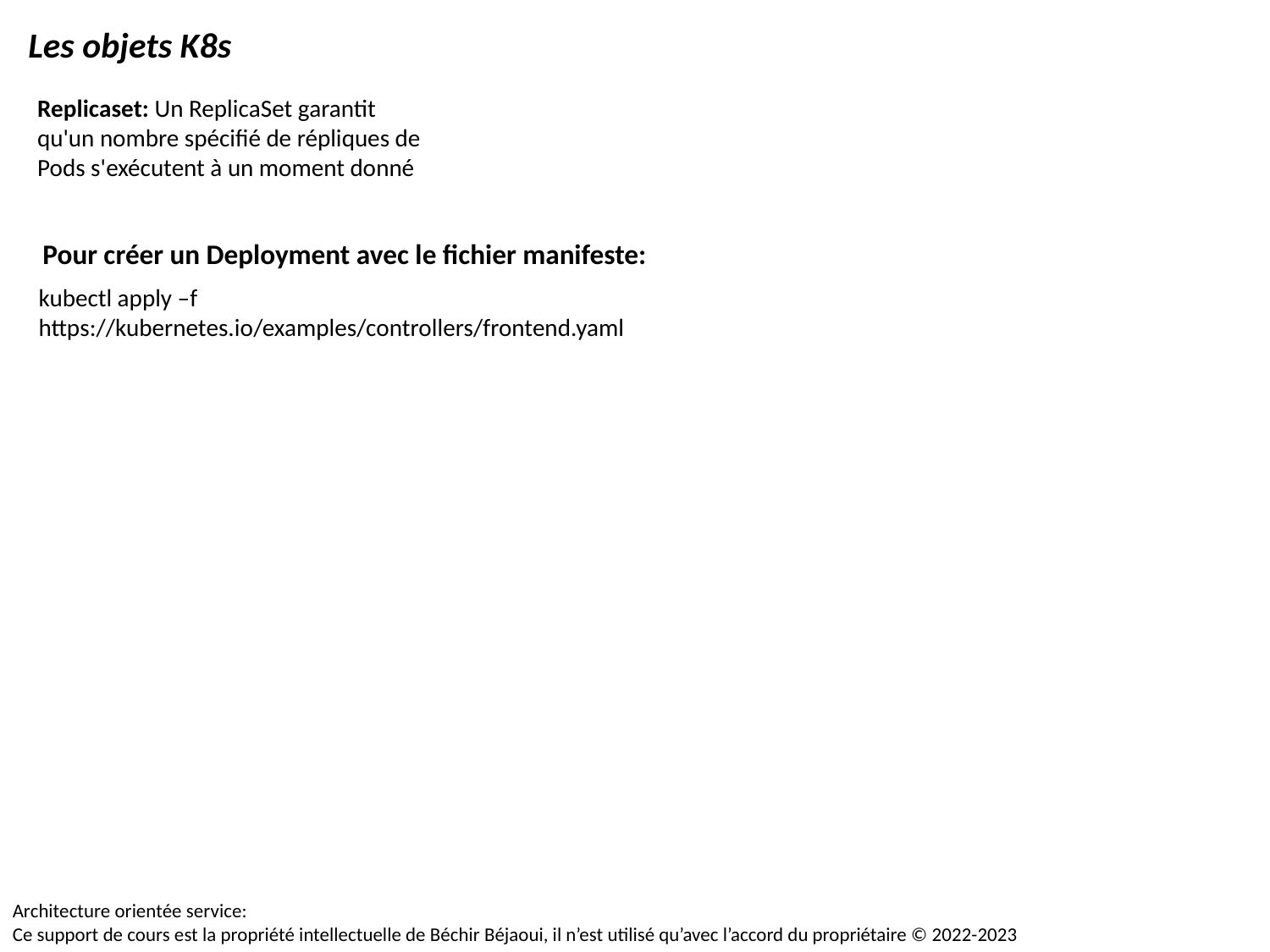

Les objets K8s
Replicaset: Un ReplicaSet garantit qu'un nombre spécifié de répliques de Pods s'exécutent à un moment donné
Pour créer un Deployment avec le fichier manifeste:
kubectl apply –f https://kubernetes.io/examples/controllers/frontend.yaml